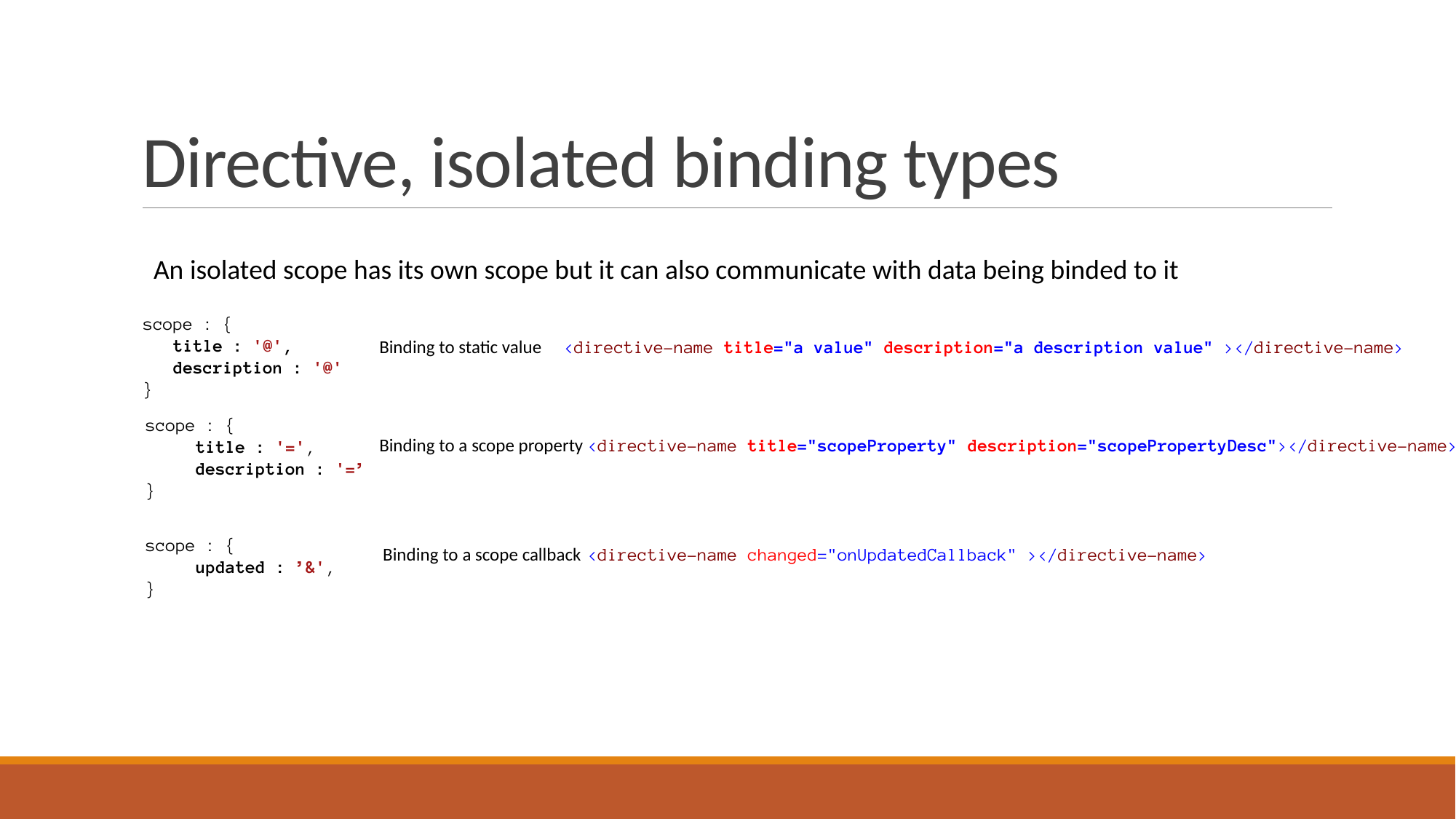

# Directive, isolated binding types
An isolated scope has its own scope but it can also communicate with data being binded to it
scope : {
   title : '@',
   description : '@'
}
Binding to static value
<directive-name title="a value" description="a description value" ></directive-name>
scope : {
     title : '=',
     description : '=’
}
Binding to a scope property
<directive-name title="scopeProperty" description="scopePropertyDesc"></directive-name>
scope : {
     updated : ’&',
}
<directive-name changed="onUpdatedCallback" ></directive-name>
Binding to a scope callback